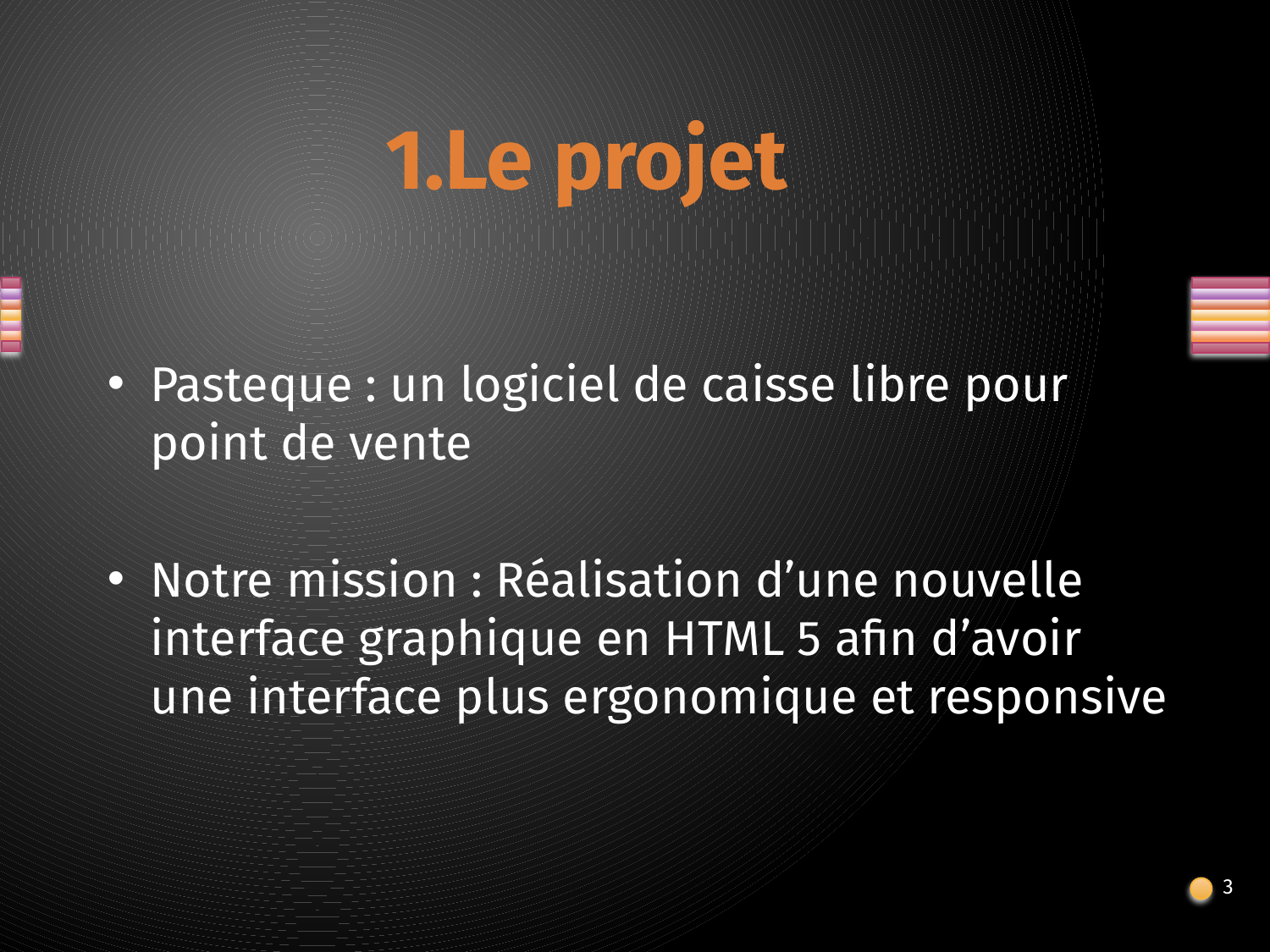

# 1.Le projet
Pasteque : un logiciel de caisse libre pour point de vente

Notre mission : Réalisation d’une nouvelle interface graphique en HTML 5 afin d’avoir une interface plus ergonomique et responsive

3